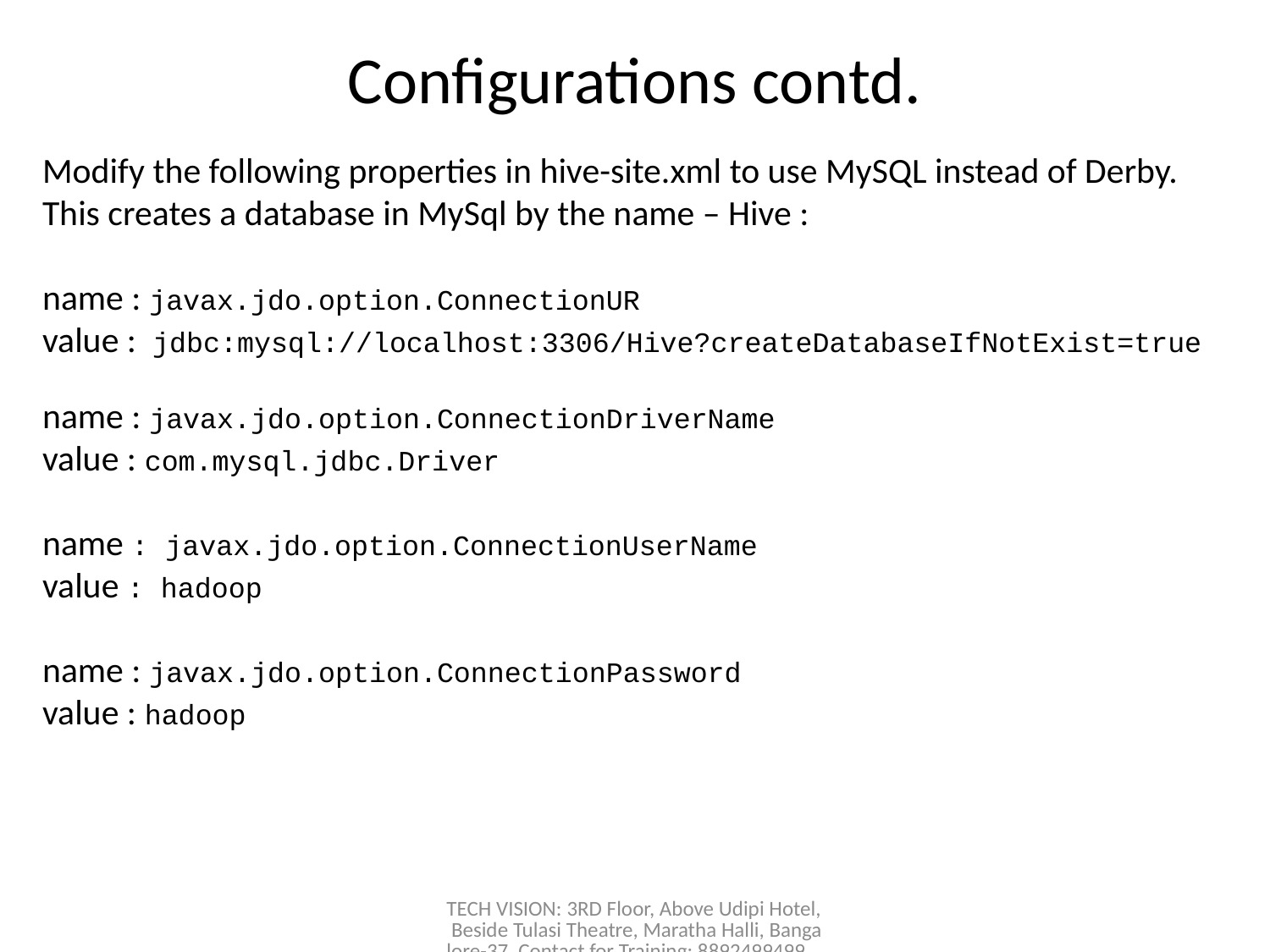

# Configurations contd.
Modify the following properties in hive-site.xml to use MySQL instead of Derby. This creates a database in MySql by the name – Hive :

name : javax.jdo.option.ConnectionUR
value :  jdbc:mysql://localhost:3306/Hive?createDatabaseIfNotExist=true

name : javax.jdo.option.ConnectionDriverName
value : com.mysql.jdbc.Driver

name : javax.jdo.option.ConnectionUserName
value : hadoop

name : javax.jdo.option.ConnectionPassword
value : hadoop

TECH VISION: 3RD Floor, Above Udipi Hotel, Beside Tulasi Theatre, Maratha Halli, Bangalore-37, Contact for Training: 8892499499, 8867662564